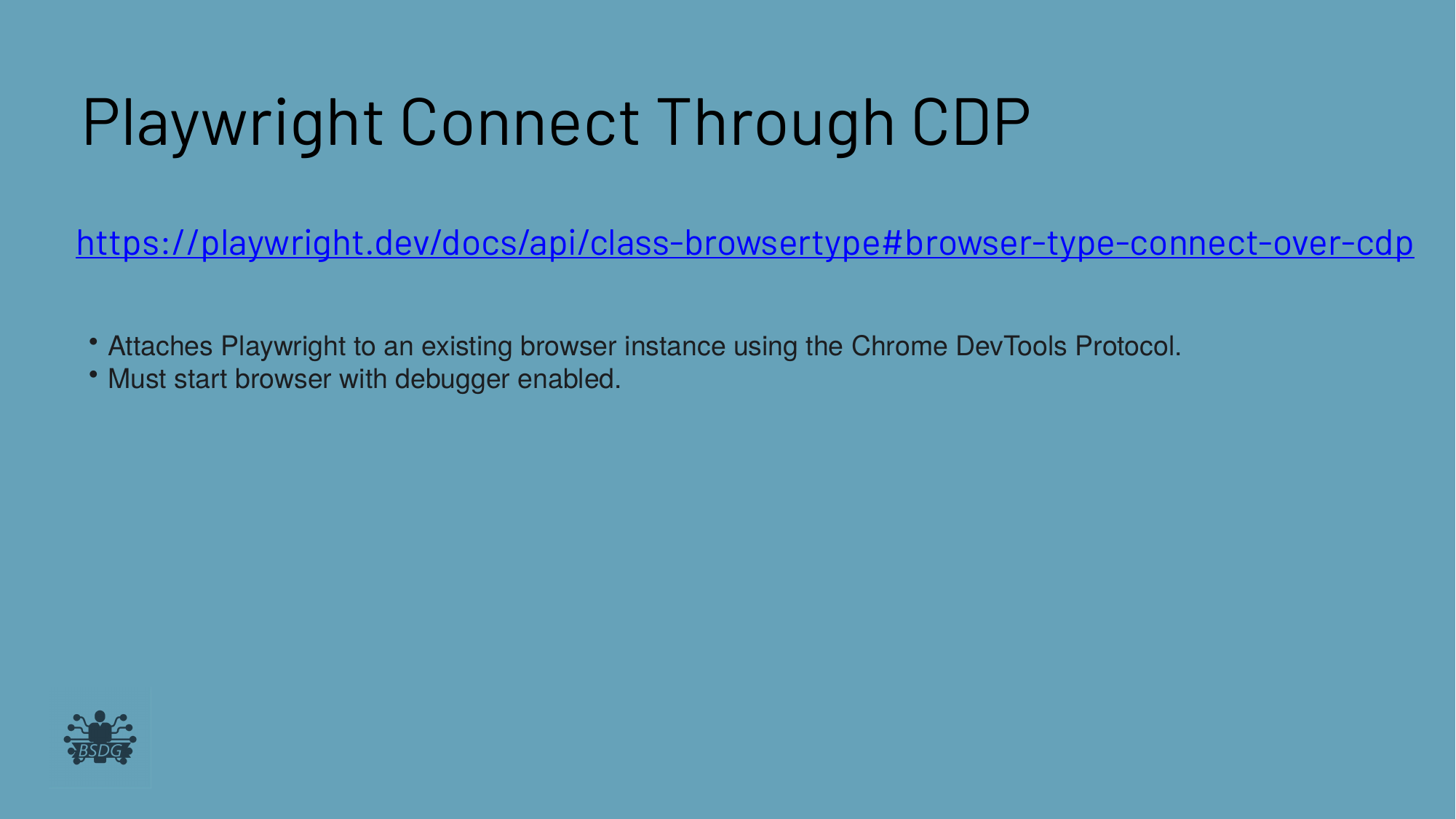

# Playwright Connect Through CDP
https://playwright.dev/docs/api/class-browsertype#browser-type-connect-over-cdp
Attaches Playwright to an existing browser instance using the Chrome DevTools Protocol.
Must start browser with debugger enabled.